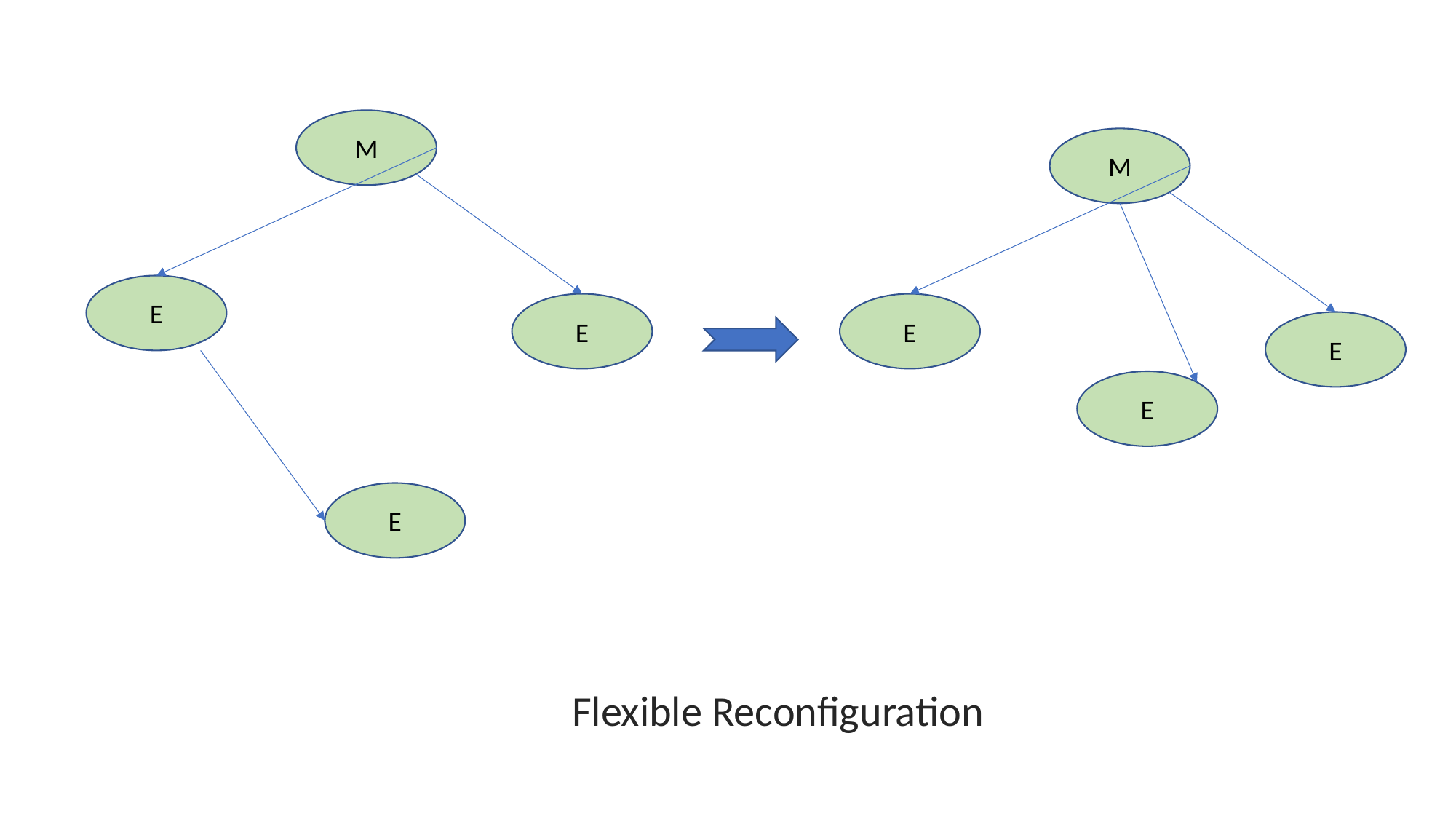

M
M
E
E
E
E

E
E
Flexible Reconfiguration